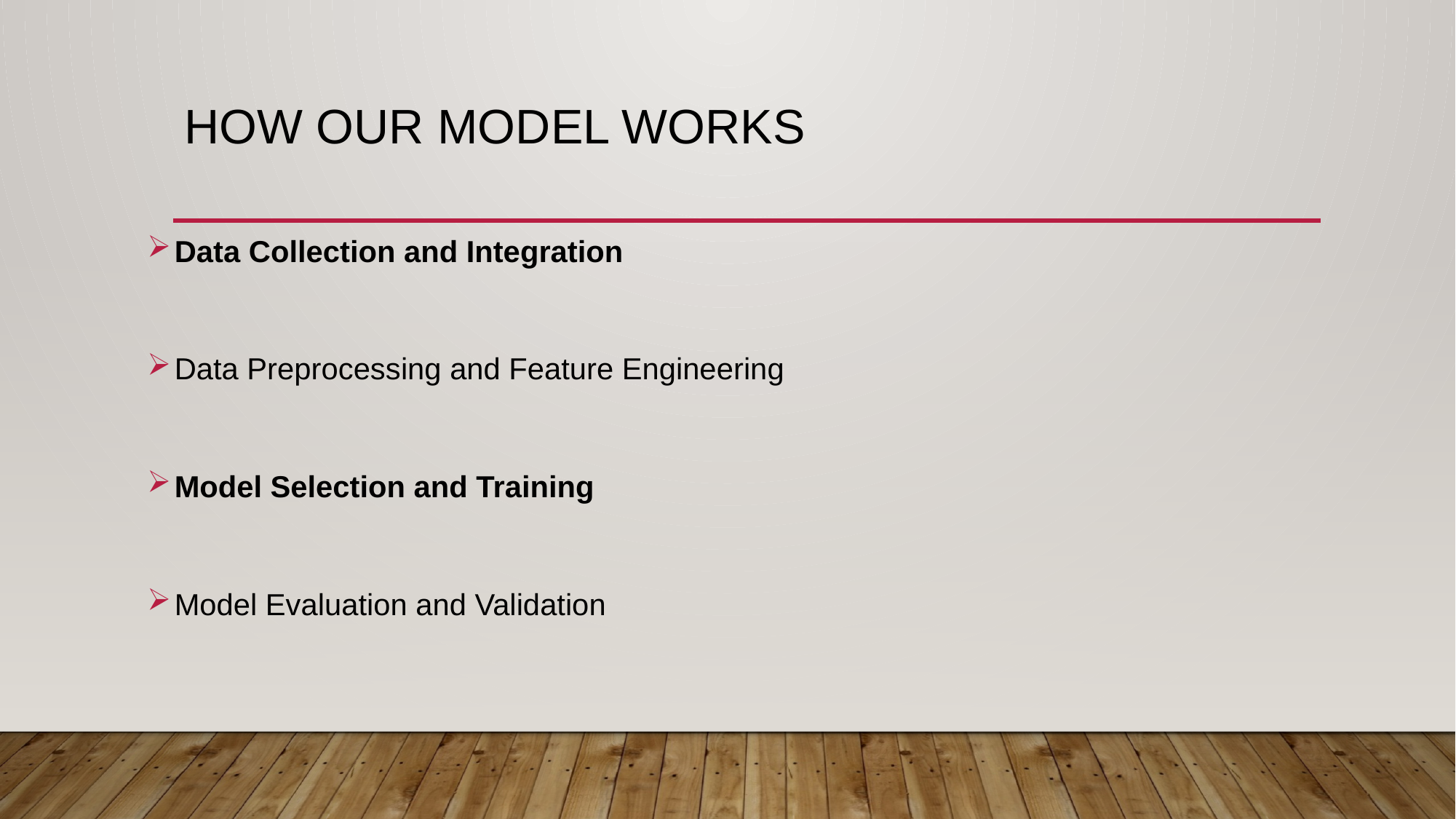

# How Our Model Works
Data Collection and Integration

Data Preprocessing and Feature Engineering

Model Selection and Training

Model Evaluation and Validation